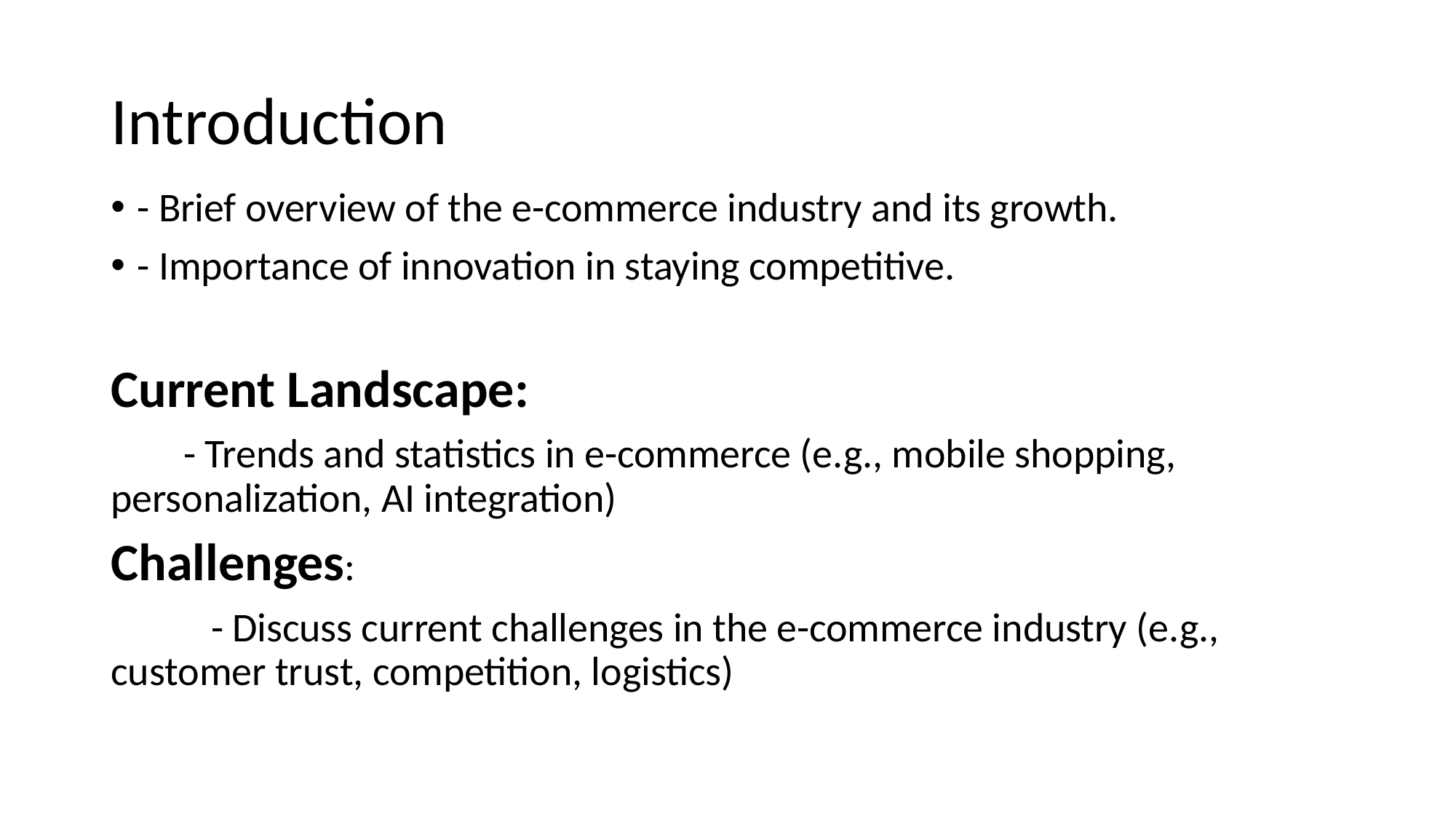

# Introduction
- Brief overview of the e-commerce industry and its growth.
- Importance of innovation in staying competitive.

Current Landscape:
        - Trends and statistics in e-commerce (e.g., mobile shopping, personalization, AI integration)
Challenges:
           - Discuss current challenges in the e-commerce industry (e.g., customer trust, competition, logistics)